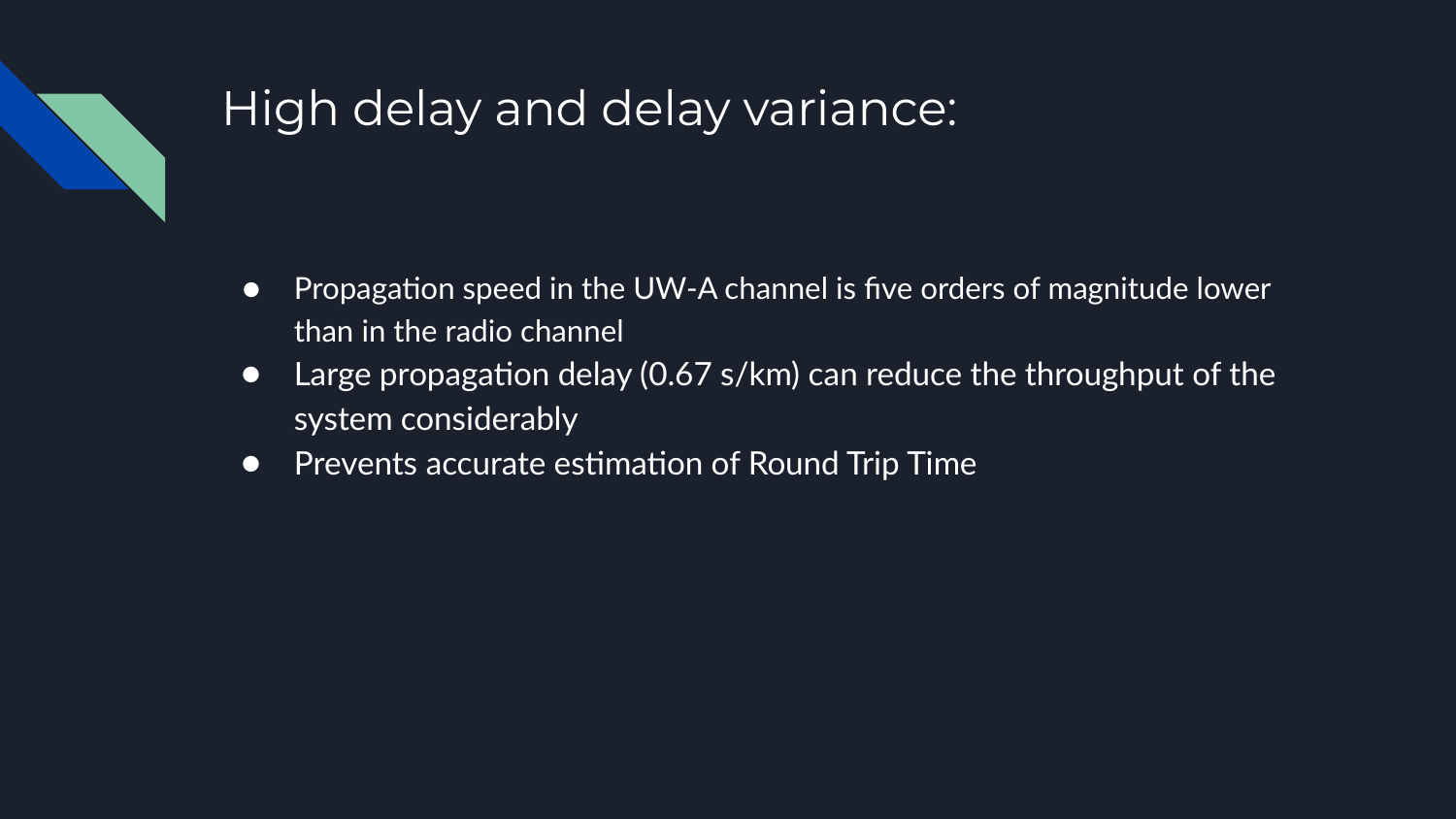

# High delay and delay variance:
Propagation speed in the UW-A channel is five orders of magnitude lower than in the radio channel
Large propagation delay (0.67 s/km) can reduce the throughput of the system considerably
Prevents accurate estimation of Round Trip Time